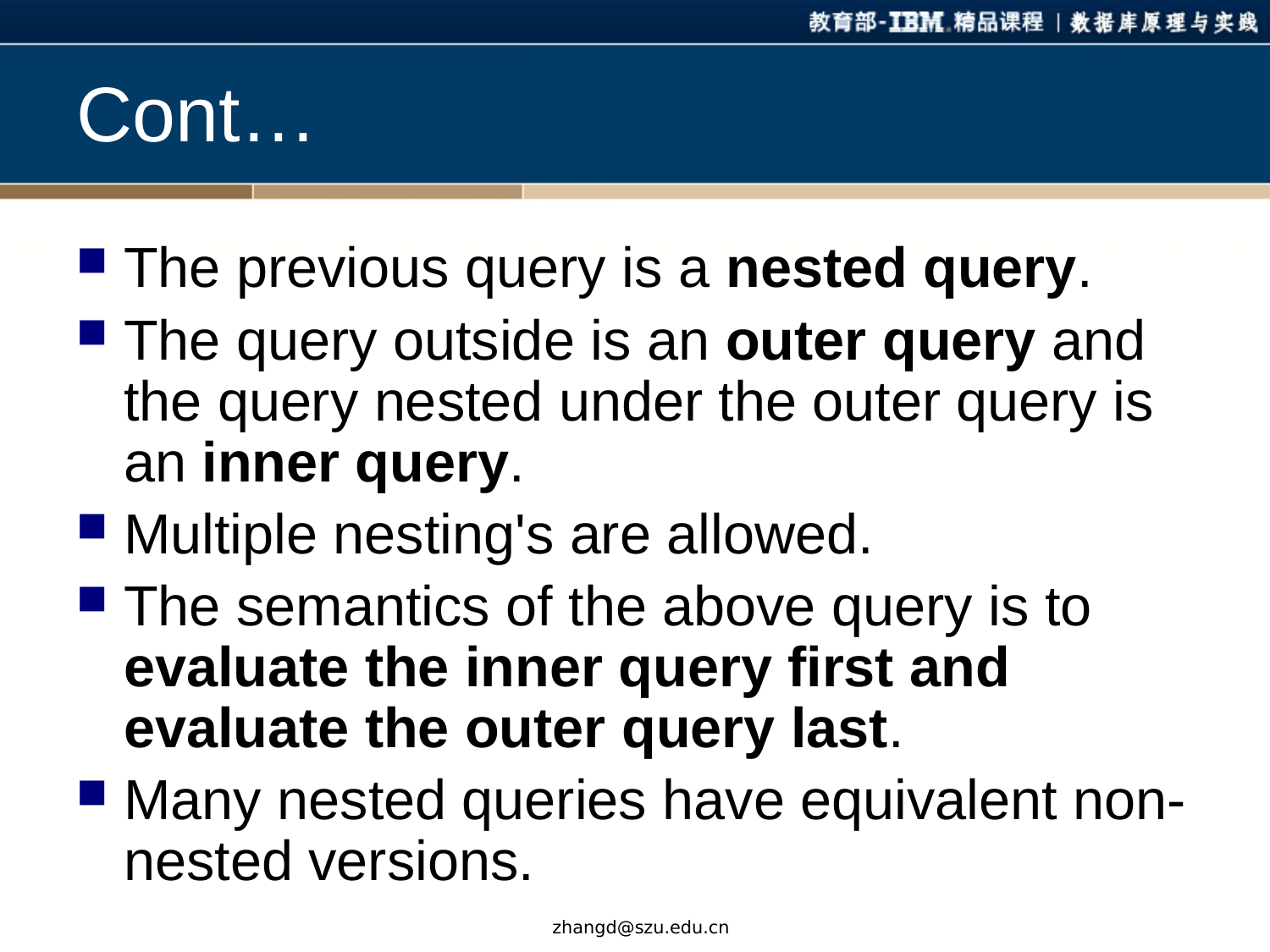

# Cont…
The previous query is a nested query.
The query outside is an outer query and the query nested under the outer query is an inner query.
Multiple nesting's are allowed.
The semantics of the above query is to evaluate the inner query first and evaluate the outer query last.
Many nested queries have equivalent non-nested versions.